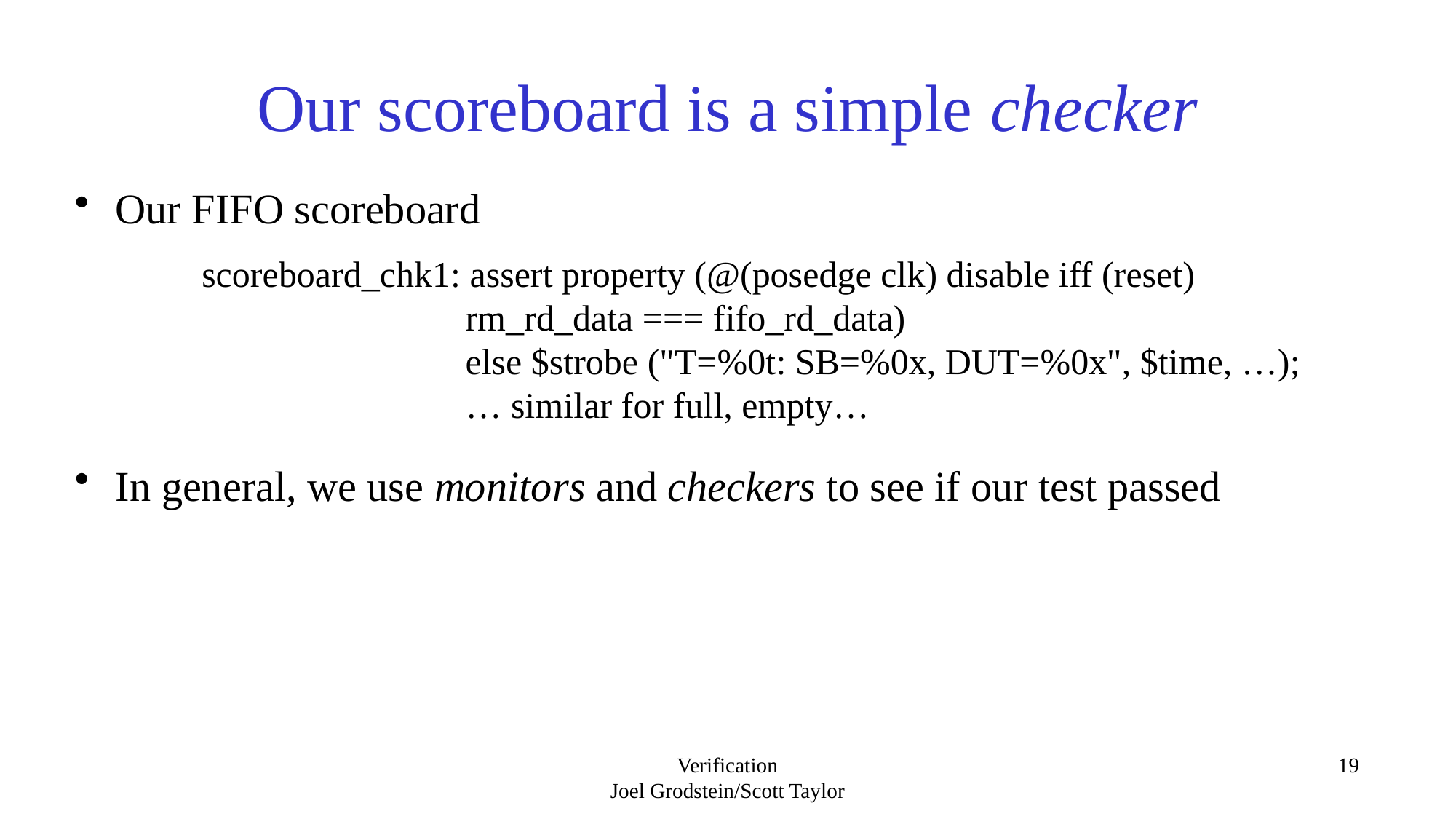

# Our scoreboard is a simple checker
Our FIFO scoreboard
 scoreboard_chk1: assert property (@(posedge clk) disable iff (reset)
rm_rd_data === fifo_rd_data)
else $strobe ("T=%0t: SB=%0x, DUT=%0x", $time, …);
… similar for full, empty…
In general, we use monitors and checkers to see if our test passed
Verification
Joel Grodstein/Scott Taylor